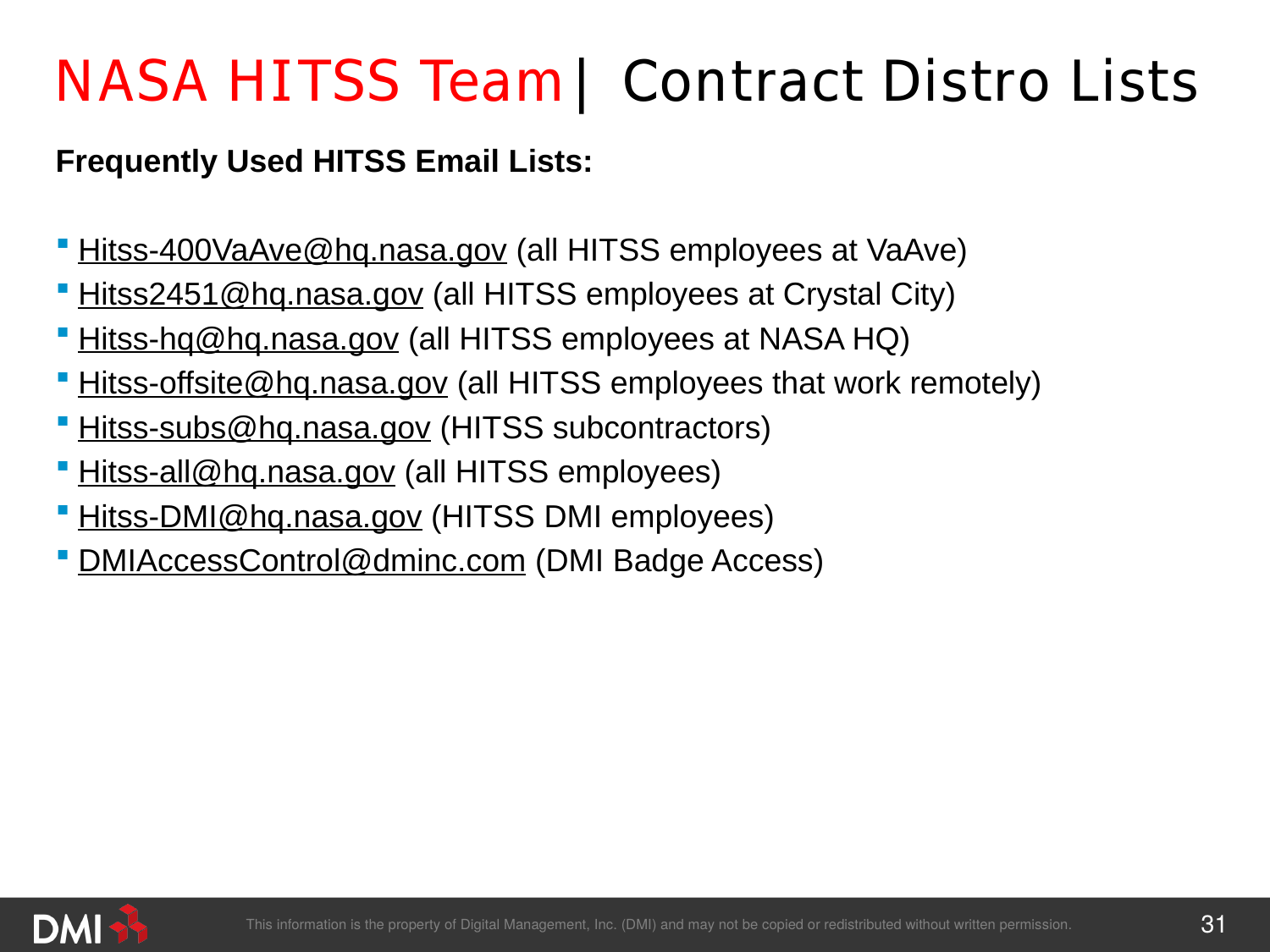

# NASA HITSS Team| Contract Distro Lists
Frequently Used HITSS Email Lists:

Hitss-400VaAve@hq.nasa.gov (all HITSS employees at VaAve)
Hitss2451@hq.nasa.gov (all HITSS employees at Crystal City)
Hitss-hq@hq.nasa.gov (all HITSS employees at NASA HQ)
Hitss-offsite@hq.nasa.gov (all HITSS employees that work remotely)
Hitss-subs@hq.nasa.gov (HITSS subcontractors)
Hitss-all@hq.nasa.gov (all HITSS employees)
Hitss-DMI@hq.nasa.gov (HITSS DMI employees)
DMIAccessControl@dminc.com (DMI Badge Access)